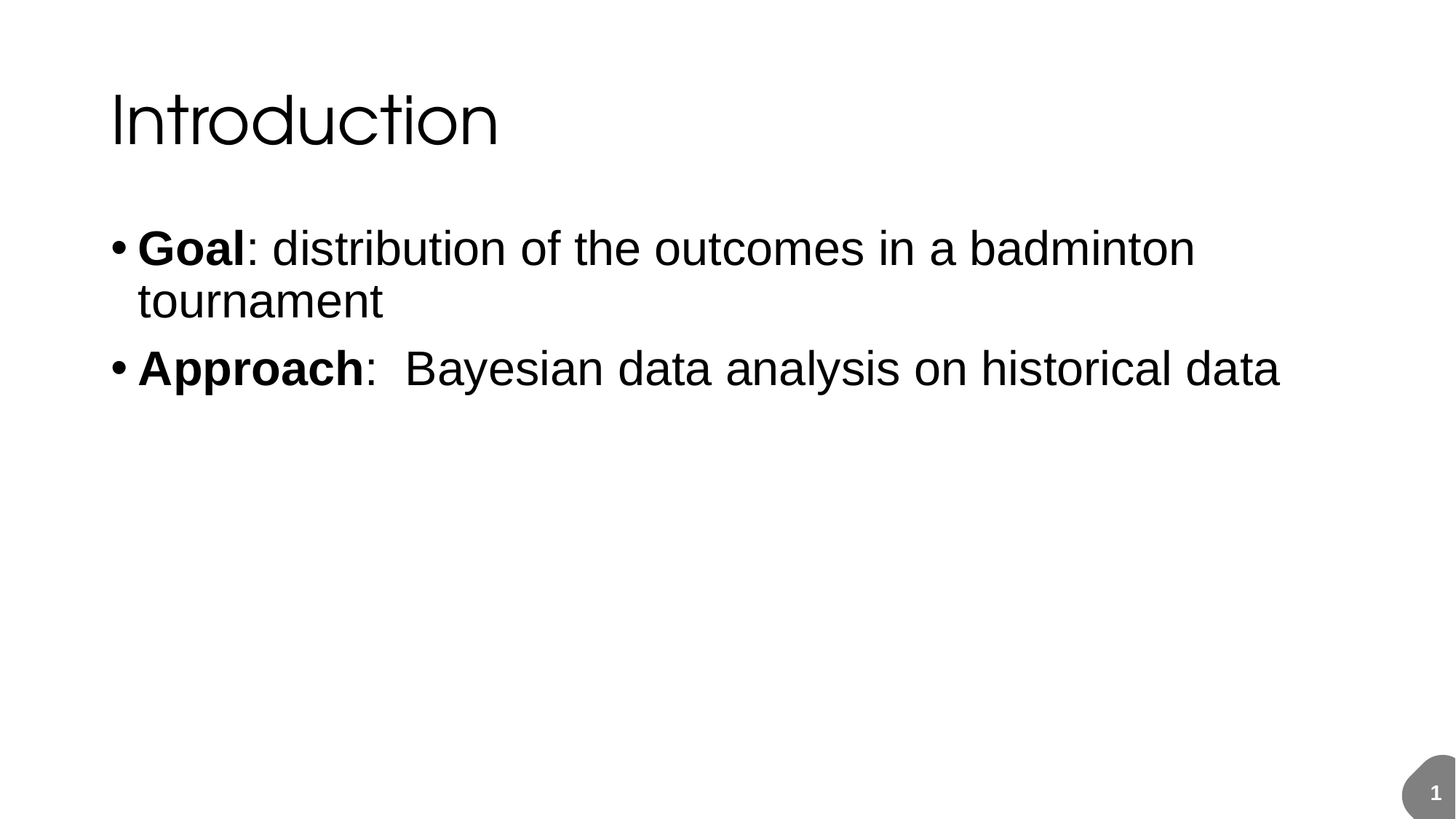

# Introduction
Goal: distribution of the outcomes in a badminton tournament
Approach:  Bayesian data analysis on historical data

1